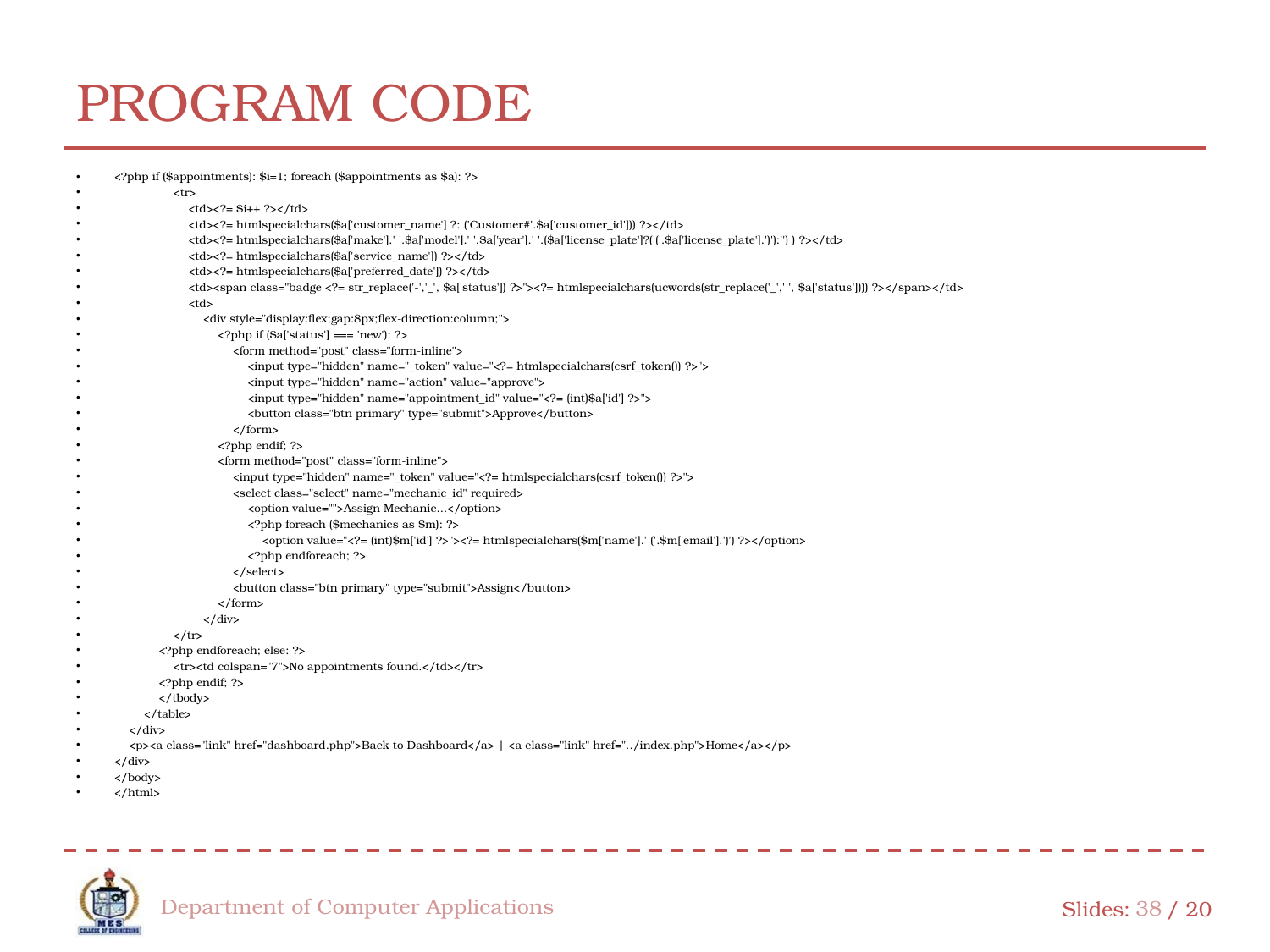

# PROGRAM CODE
<?php if ($appointments): $i=1; foreach ($appointments as $a): ?>
                <tr>
                    <td><?= $i++ ?></td>
                    <td><?= htmlspecialchars($a['customer_name'] ?: ('Customer#'.$a['customer_id'])) ?></td>
                    <td><?= htmlspecialchars($a['make'].' '.$a['model'].' '.$a['year'].' '.($a['license_plate']?('('.$a['license_plate'].')'):'') ) ?></td>
                    <td><?= htmlspecialchars($a['service_name']) ?></td>
                    <td><?= htmlspecialchars($a['preferred_date']) ?></td>
                    <td><span class="badge <?= str_replace('-','_', $a['status']) ?>"><?= htmlspecialchars(ucwords(str_replace('_',' ', $a['status']))) ?></span></td>
                    <td>
                        <div style="display:flex;gap:8px;flex-direction:column;">
                            <?php if ($a['status'] === 'new'): ?>
                                <form method="post" class="form-inline">
                                    <input type="hidden" name="_token" value="<?= htmlspecialchars(csrf_token()) ?>">
                                    <input type="hidden" name="action" value="approve">
                                    <input type="hidden" name="appointment_id" value="<?= (int)$a['id'] ?>">
                                    <button class="btn primary" type="submit">Approve</button>
                                </form>
                            <?php endif; ?>
                            <form method="post" class="form-inline">
                                <input type="hidden" name="_token" value="<?= htmlspecialchars(csrf_token()) ?>">
                                <select class="select" name="mechanic_id" required>
                                    <option value="">Assign Mechanic...</option>
                                    <?php foreach ($mechanics as $m): ?>
                                        <option value="<?= (int)$m['id'] ?>"><?= htmlspecialchars($m['name'].' ('.$m['email'].')') ?></option>
                                    <?php endforeach; ?>
                                </select>
                                <button class="btn primary" type="submit">Assign</button>
                            </form>
                        </div>
                </tr>
            <?php endforeach; else: ?>
                <tr><td colspan="7">No appointments found.</td></tr>
            <?php endif; ?>
            </tbody>
        </table>
    </div>
    <p><a class="link" href="dashboard.php">Back to Dashboard</a> | <a class="link" href="../index.php">Home</a></p>
</div>
</body>
</html>

Department of Computer Applications
38